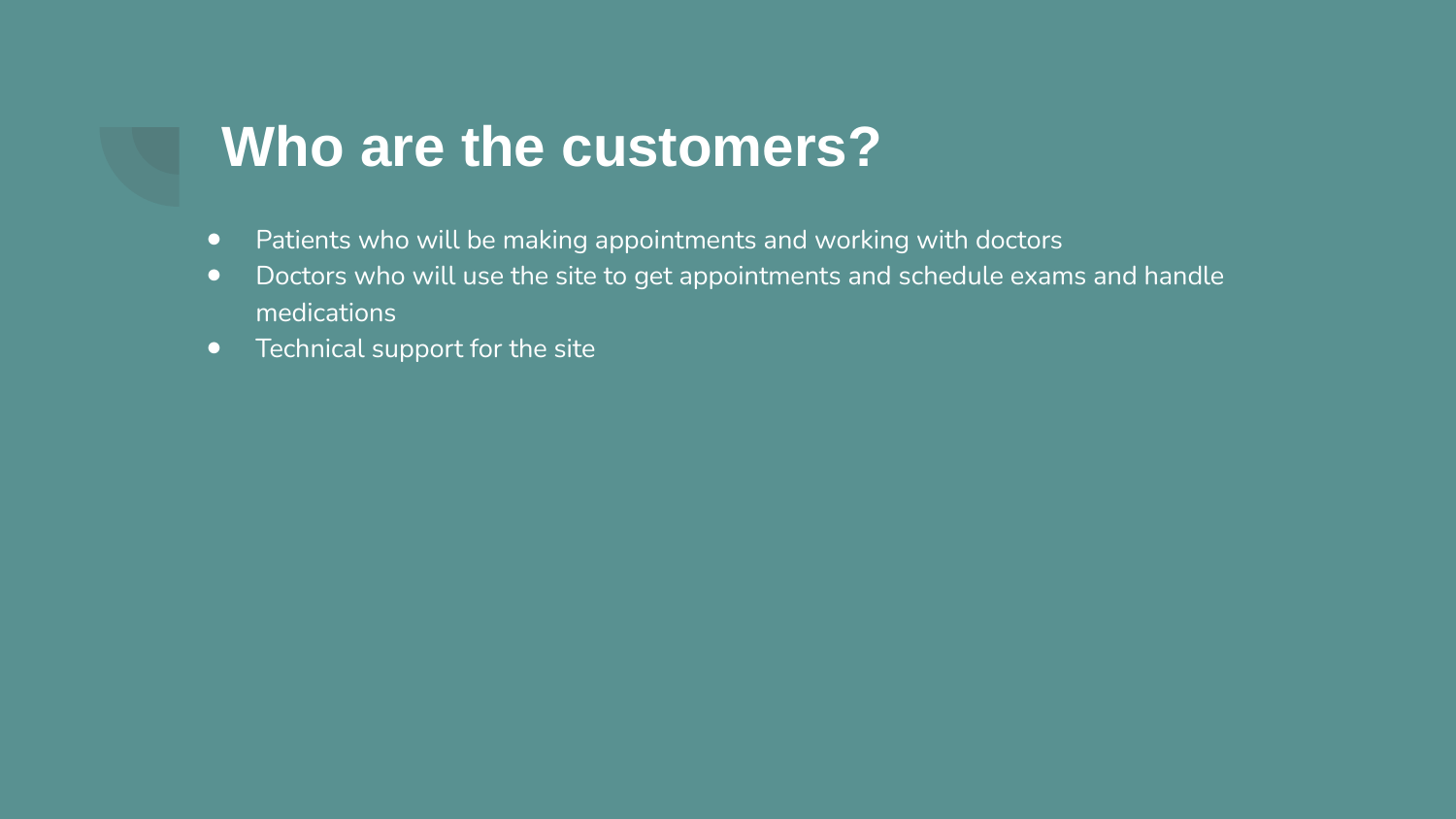

# Who are the customers?
Patients who will be making appointments and working with doctors
Doctors who will use the site to get appointments and schedule exams and handle medications
Technical support for the site